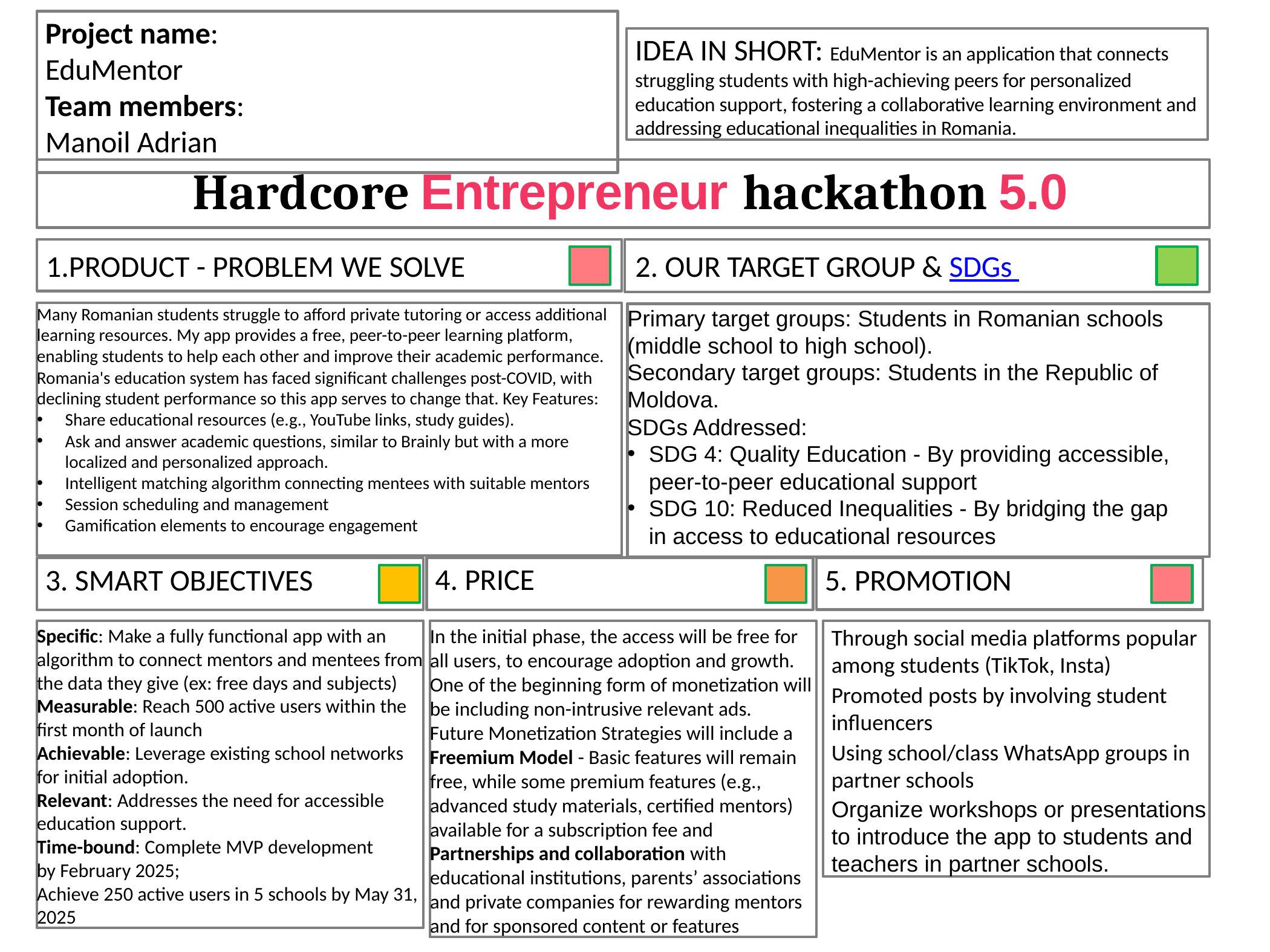

# Project name: EduMentor Team members: Manoil Adrian
IDEA IN SHORT: EduMentor is an application that connects struggling students with high-achieving peers for personalized education support, fostering a collaborative learning environment and addressing educational inequalities in Romania.
Hardcore Entrepreneur hackathon 5.0
1.PRODUCT - PROBLEM WE SOLVE	2. OUR TARGET GROUP & SDGs

Primary target groups: Students in Romanian schools (middle school to high school).
Secondary target groups: Students in the Republic of Moldova.
SDGs Addressed:
SDG 4: Quality Education - By providing accessible, peer-to-peer educational support
SDG 10: Reduced Inequalities - By bridging the gap in access to educational resources

Many Romanian students struggle to afford private tutoring or access additional learning resources. My app provides a free, peer-to-peer learning platform, enabling students to help each other and improve their academic performance. Romania's education system has faced significant challenges post-COVID, with declining student performance so this app serves to change that. Key Features:
Share educational resources (e.g., YouTube links, study guides).
Ask and answer academic questions, similar to Brainly but with a more localized and personalized approach.
Intelligent matching algorithm connecting mentees with suitable mentors
Session scheduling and management
Gamification elements to encourage engagement

4. PRICE
3. SMART OBJECTIVES
5. PROMOTION
In the initial phase, the access will be free for all users, to encourage adoption and growth.
One of the beginning form of monetization will be including non-intrusive relevant ads.
Future Monetization Strategies will include a Freemium Model - Basic features will remain free, while some premium features (e.g., advanced study materials, certified mentors) available for a subscription fee and Partnerships and collaboration with educational institutions, parents’ associations and private companies for rewarding mentors and for sponsored content or features
Specific: Make a fully functional app with an algorithm to connect mentors and mentees from the data they give (ex: free days and subjects)
Measurable: Reach 500 active users within the first month of launch
Achievable: Leverage existing school networks for initial adoption.
Relevant: Addresses the need for accessible education support.
Time-bound: Complete MVP development by February 2025;
Achieve 250 active users in 5 schools by May 31, 2025

Through social media platforms popular among students (TikTok, Insta)
Promoted posts by involving student influencers
Using school/class WhatsApp groups in partner schools
Organize workshops or presentations to introduce the app to students and teachers in partner schools.
5.